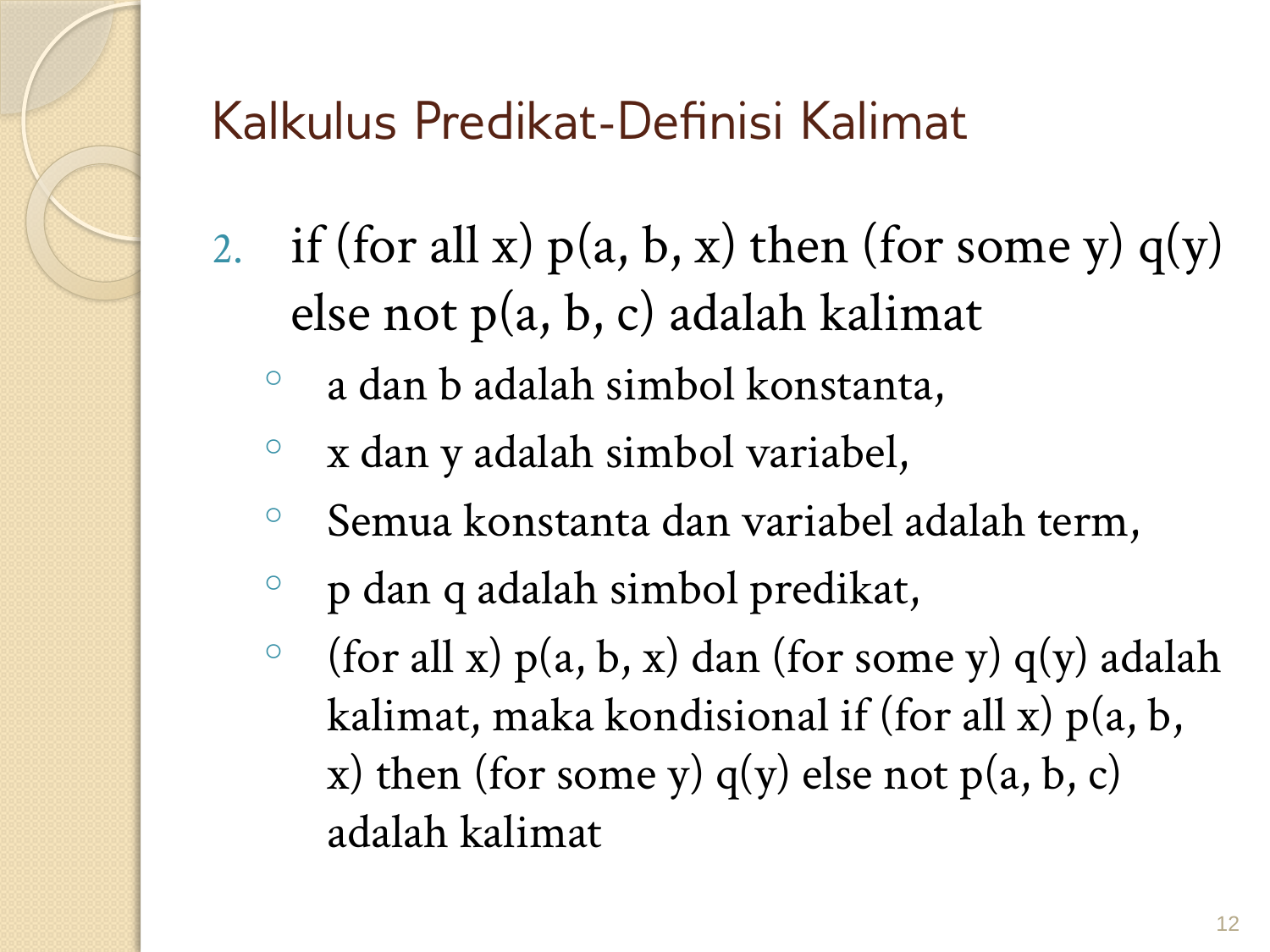

# Kalkulus Predikat-Definisi Kalimat
if (for all x) p(a, b, x) then (for some y) q(y) else not p(a, b, c) adalah kalimat
a dan b adalah simbol konstanta,
x dan y adalah simbol variabel,
Semua konstanta dan variabel adalah term,
p dan q adalah simbol predikat,
(for all x) p(a, b, x) dan (for some y) q(y) adalah kalimat, maka kondisional if (for all x) p(a, b, x) then (for some y) q(y) else not p(a, b, c) adalah kalimat
12